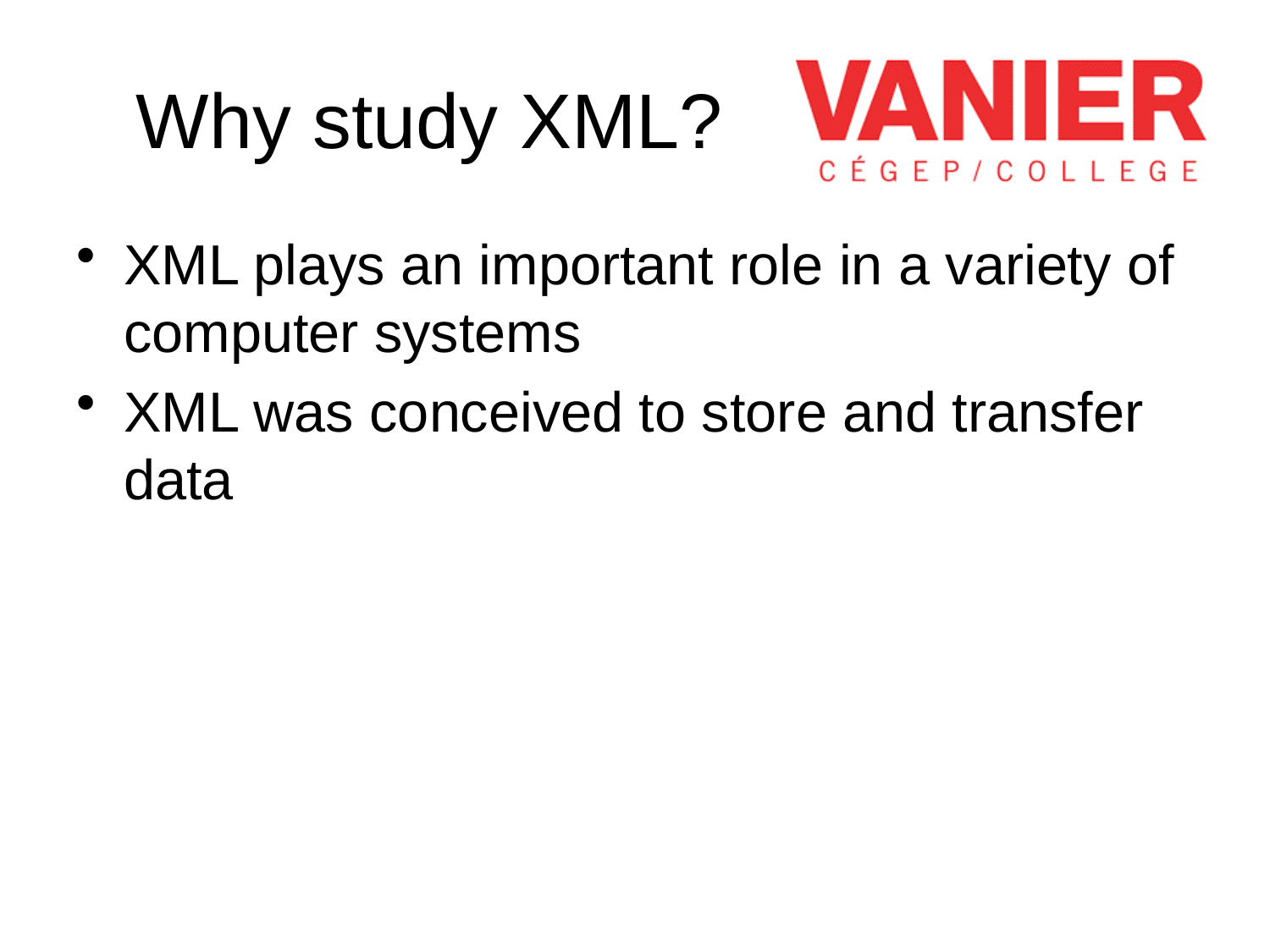

# Why study XML?
XML plays an important role in a variety of computer systems
XML was conceived to store and transfer data